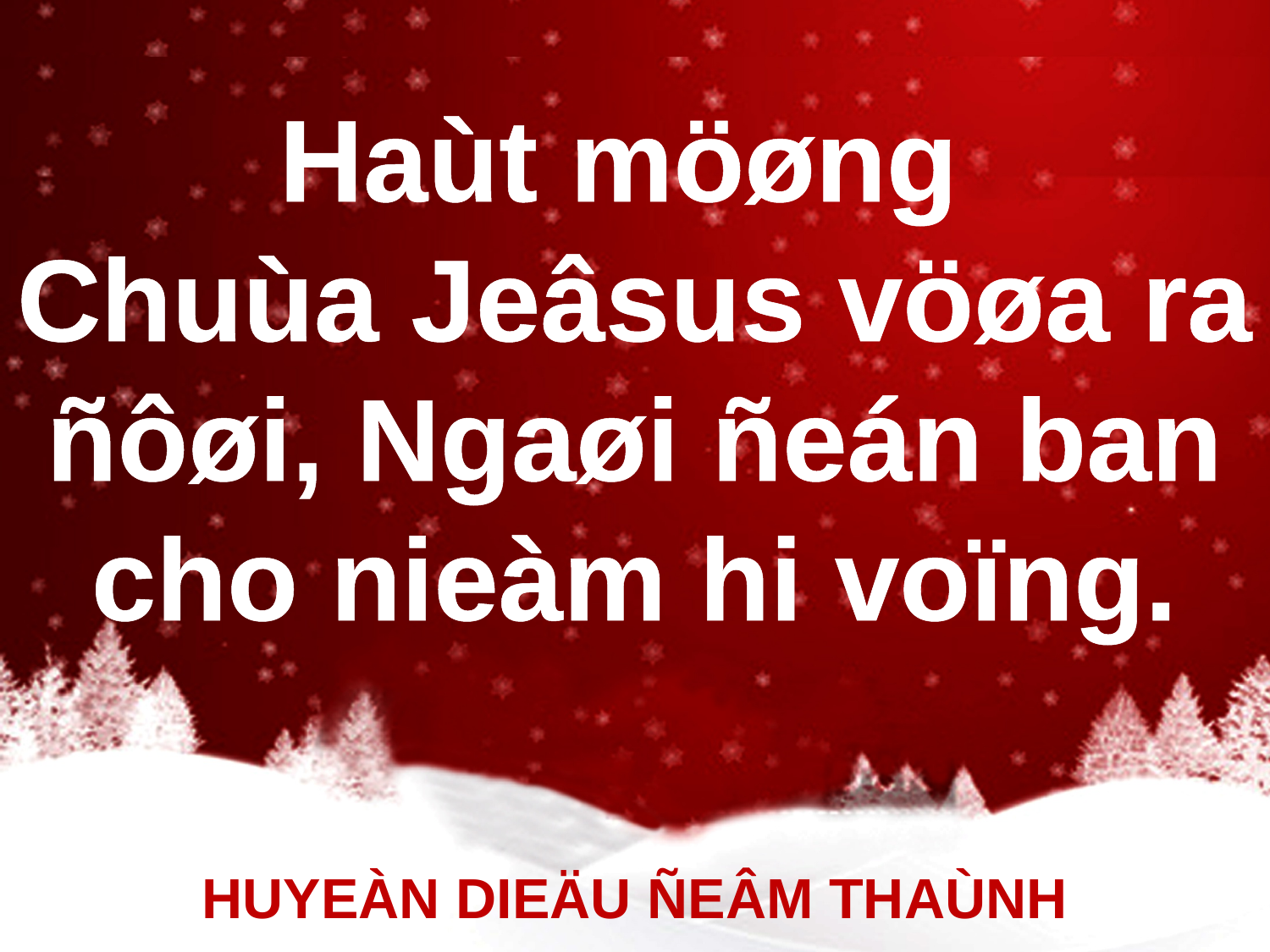

Haùt möøng
Chuùa Jeâsus vöøa ra
ñôøi, Ngaøi ñeán ban
cho nieàm hi voïng.
HUYEÀN DIEÄU ÑEÂM THAÙNH